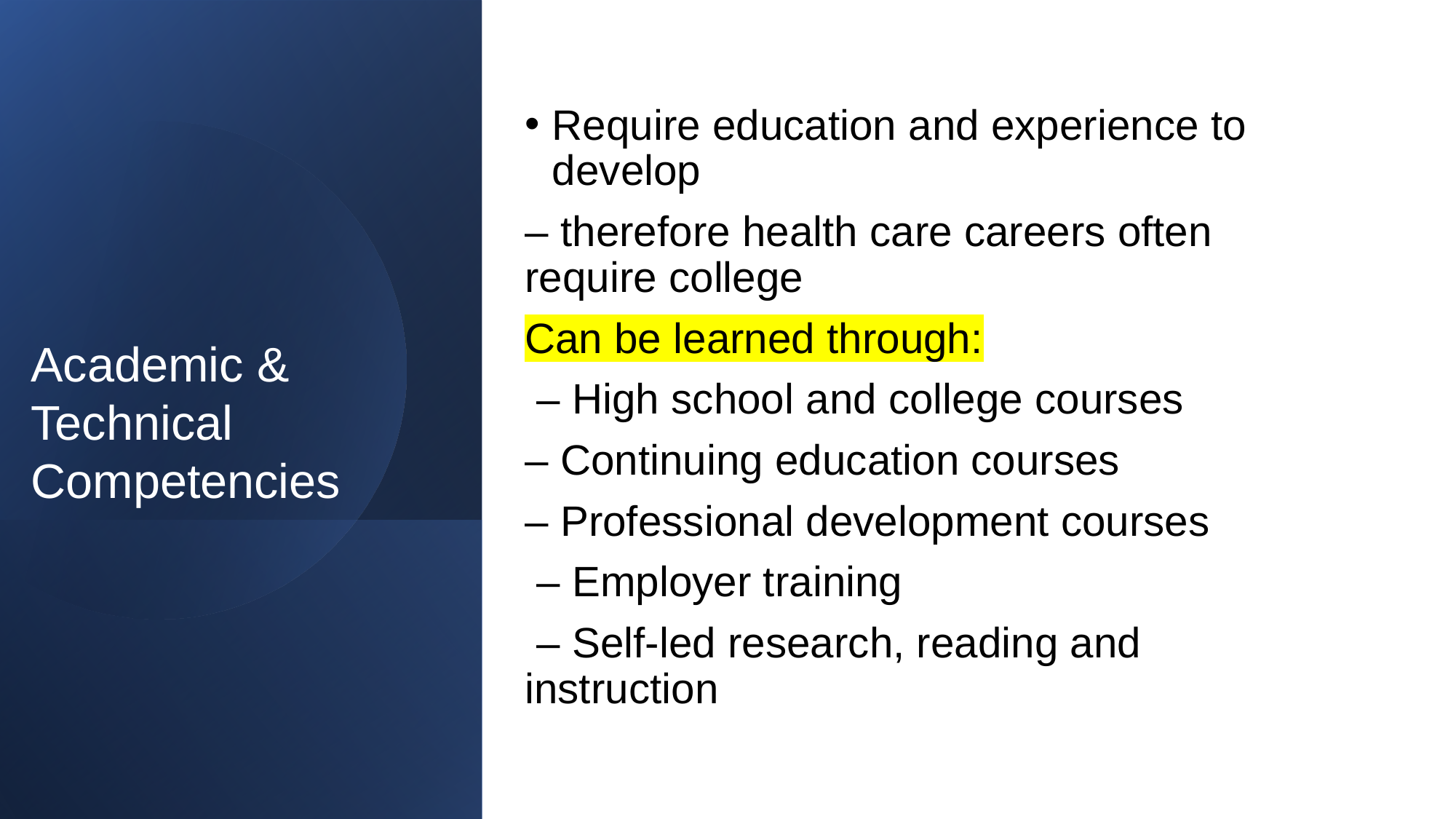

Require education and experience to develop
– therefore health care careers often require college
Can be learned through:
 – High school and college courses
– Continuing education courses
– Professional development courses
 – Employer training
 – Self-led research, reading and instruction

Academic & Technical Competencies

Created by Tayo Alebiosu